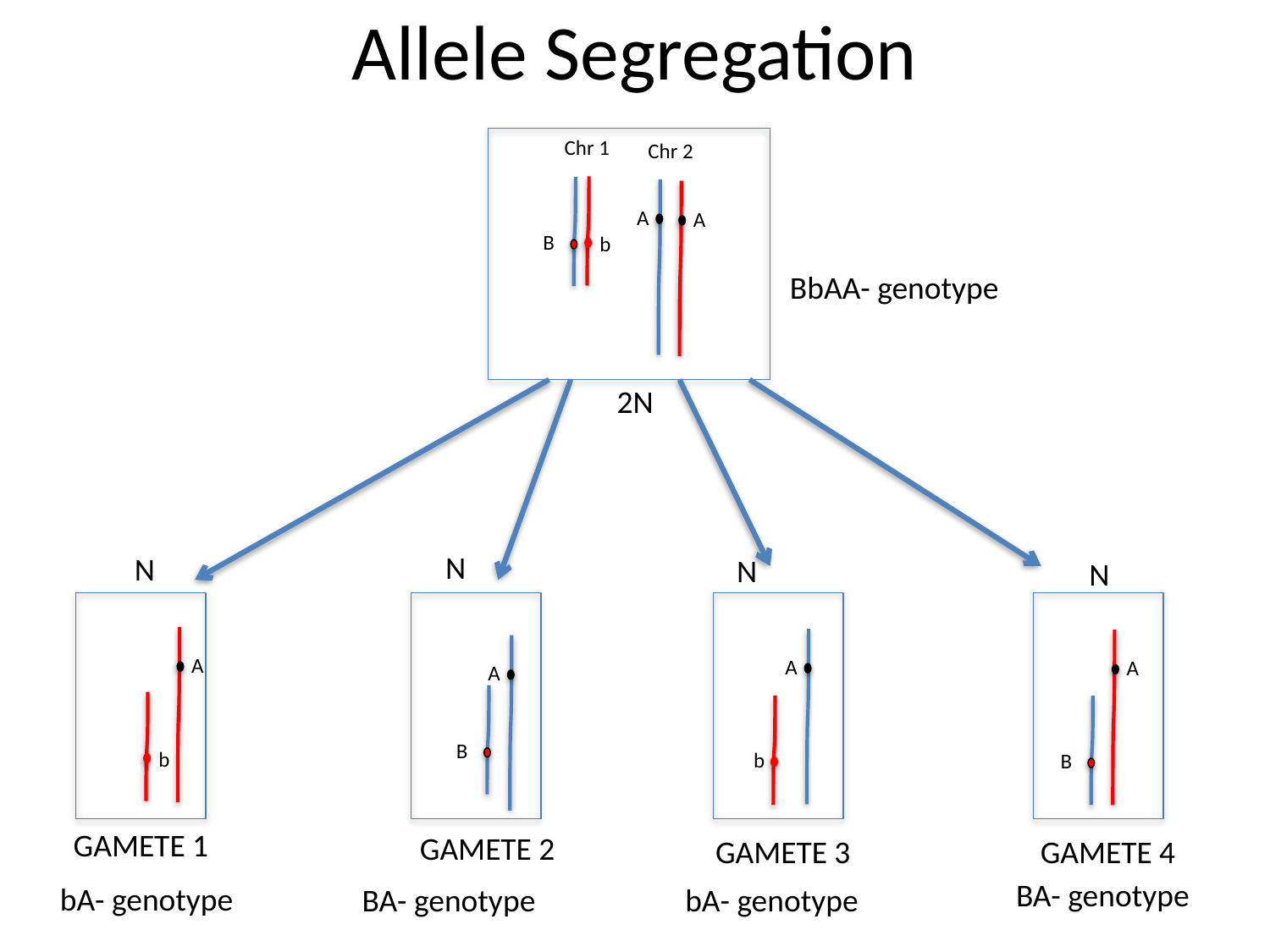

# Allele Segregation

Chr 1
Chr 2

b
B

A
A

BbAA- genotype
2N
N
N
N
N

A

b

A
B

A
b

A

B

GAMETE 1
GAMETE 2
GAMETE 4
GAMETE 3
BA- genotype
bA- genotype
BA- genotype
bA- genotype